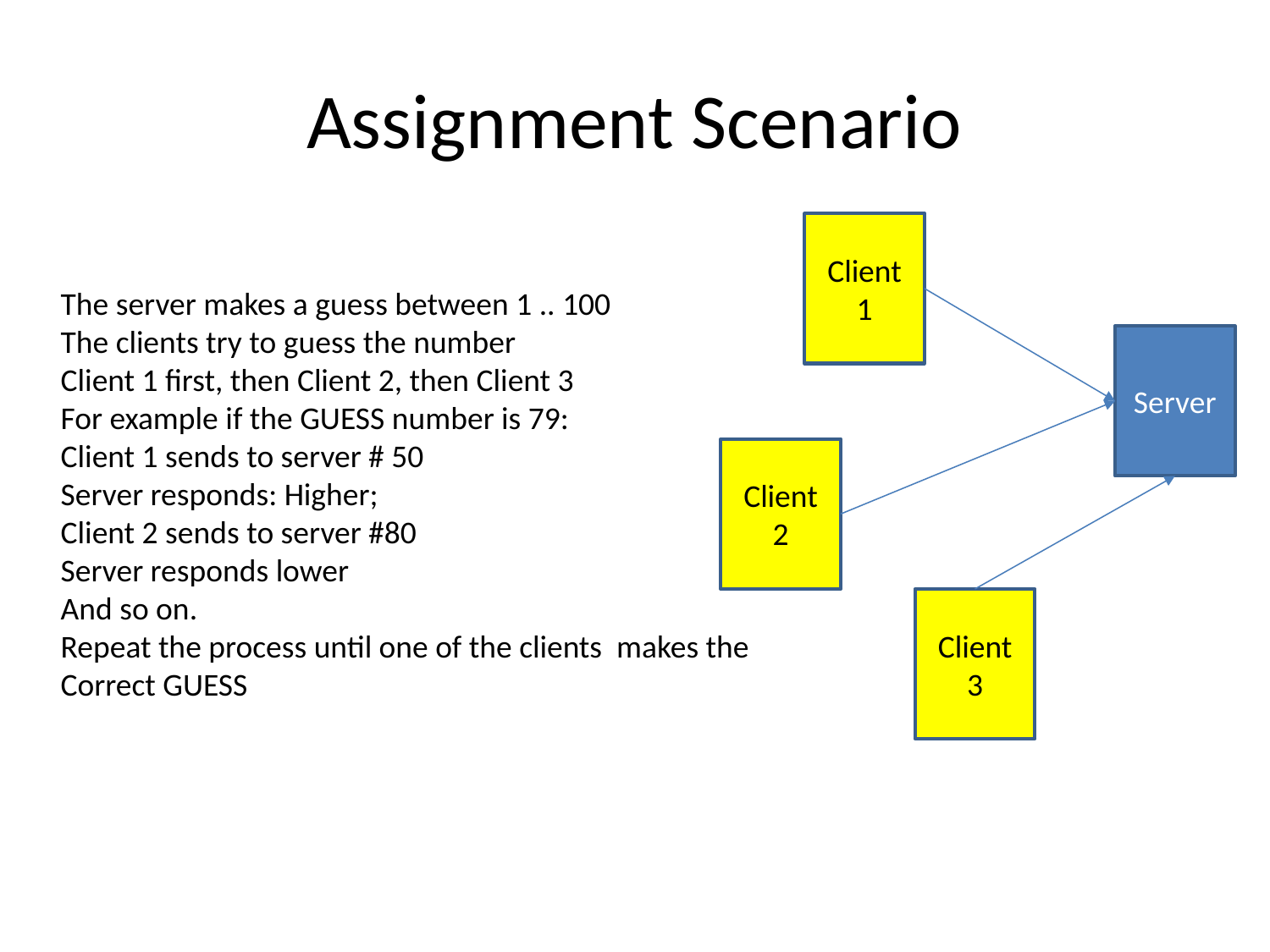

# Assignment Scenario
Client 1
The server makes a guess between 1 .. 100
The clients try to guess the number
Client 1 first, then Client 2, then Client 3
For example if the GUESS number is 79:
Client 1 sends to server # 50
Server responds: Higher;
Client 2 sends to server #80
Server responds lower
And so on.
Repeat the process until one of the clients  makes the
Correct GUESS

Server
Client 2
Client 3